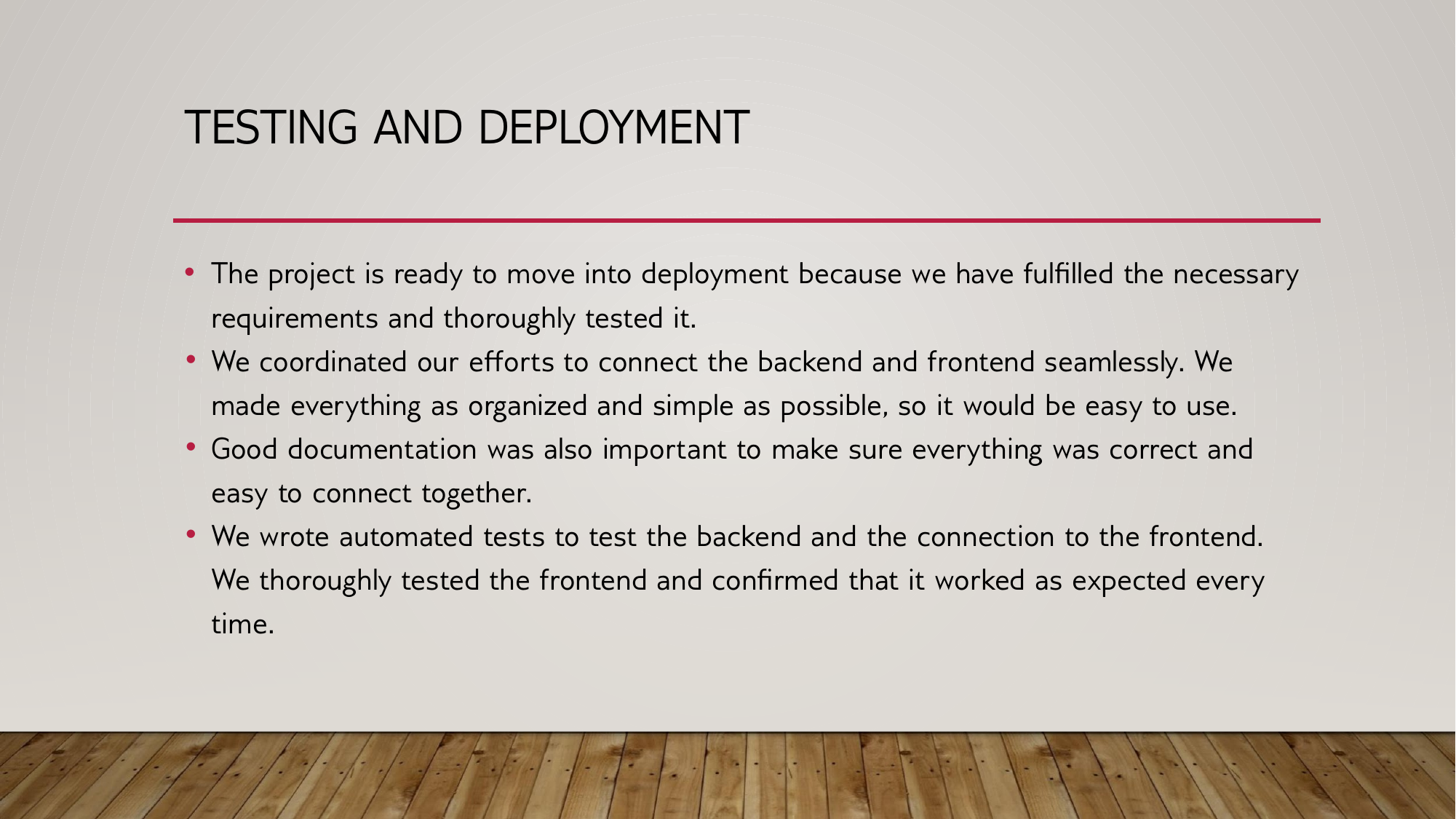

# TESTING AND DEPLOYMENT
The project is ready to move into deployment because we have fulfilled the necessary requirements and thoroughly tested it.
We coordinated our efforts to connect the backend and frontend seamlessly. We made everything as organized and simple as possible, so it would be easy to use.
Good documentation was also important to make sure everything was correct and easy to connect together.
We wrote automated tests to test the backend and the connection to the frontend. We thoroughly tested the frontend and confirmed that it worked as expected every time.